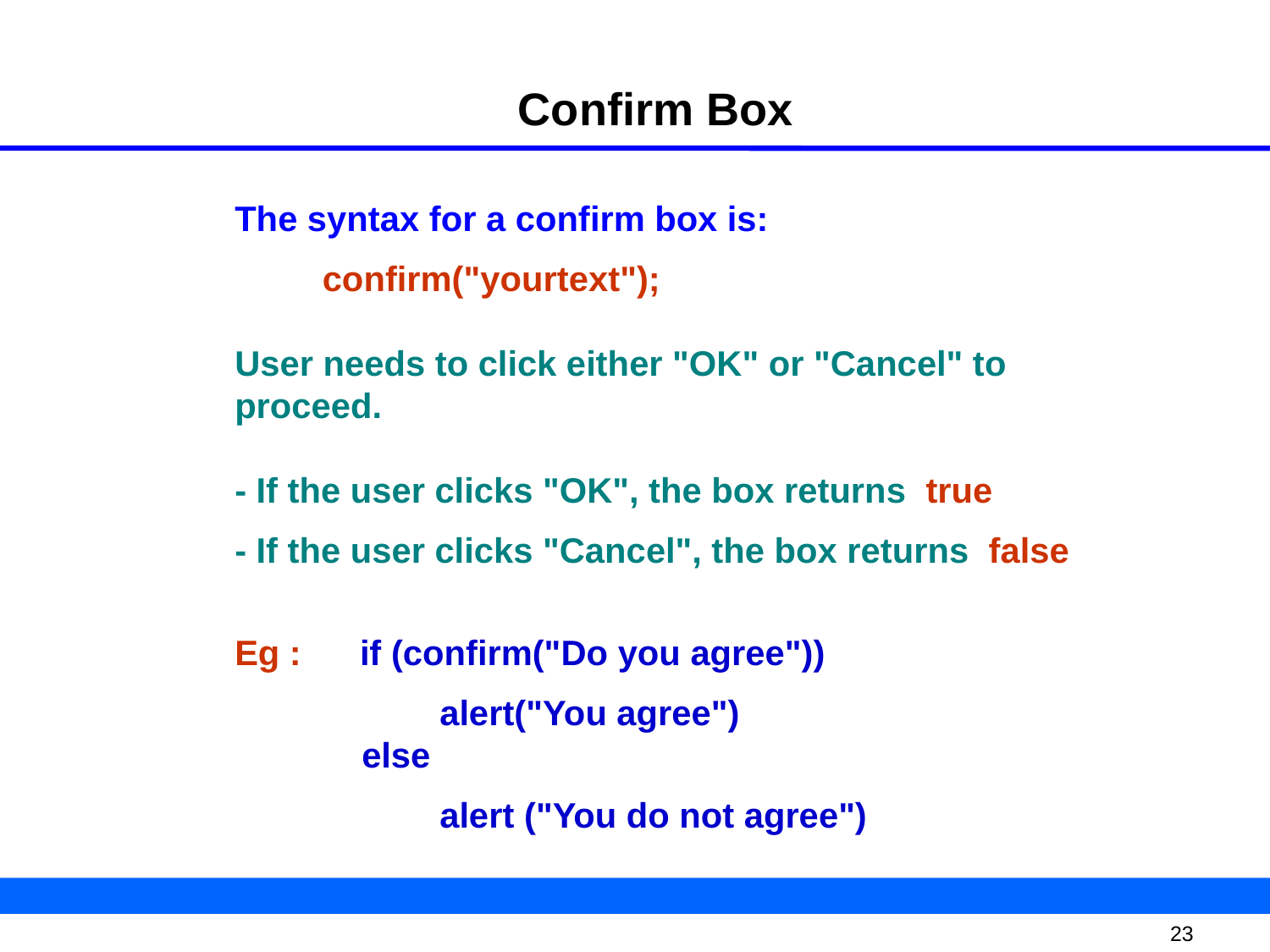

Confirm Box
The syntax for a confirm box is:
         confirm("yourtext");
User needs to click either "OK" or "Cancel" to proceed.
- If the user clicks "OK", the box returns  true
- If the user clicks "Cancel", the box returns  false
Eg :      if (confirm("Do you agree"))
        alert("You agree")
else
        alert ("You do not agree")